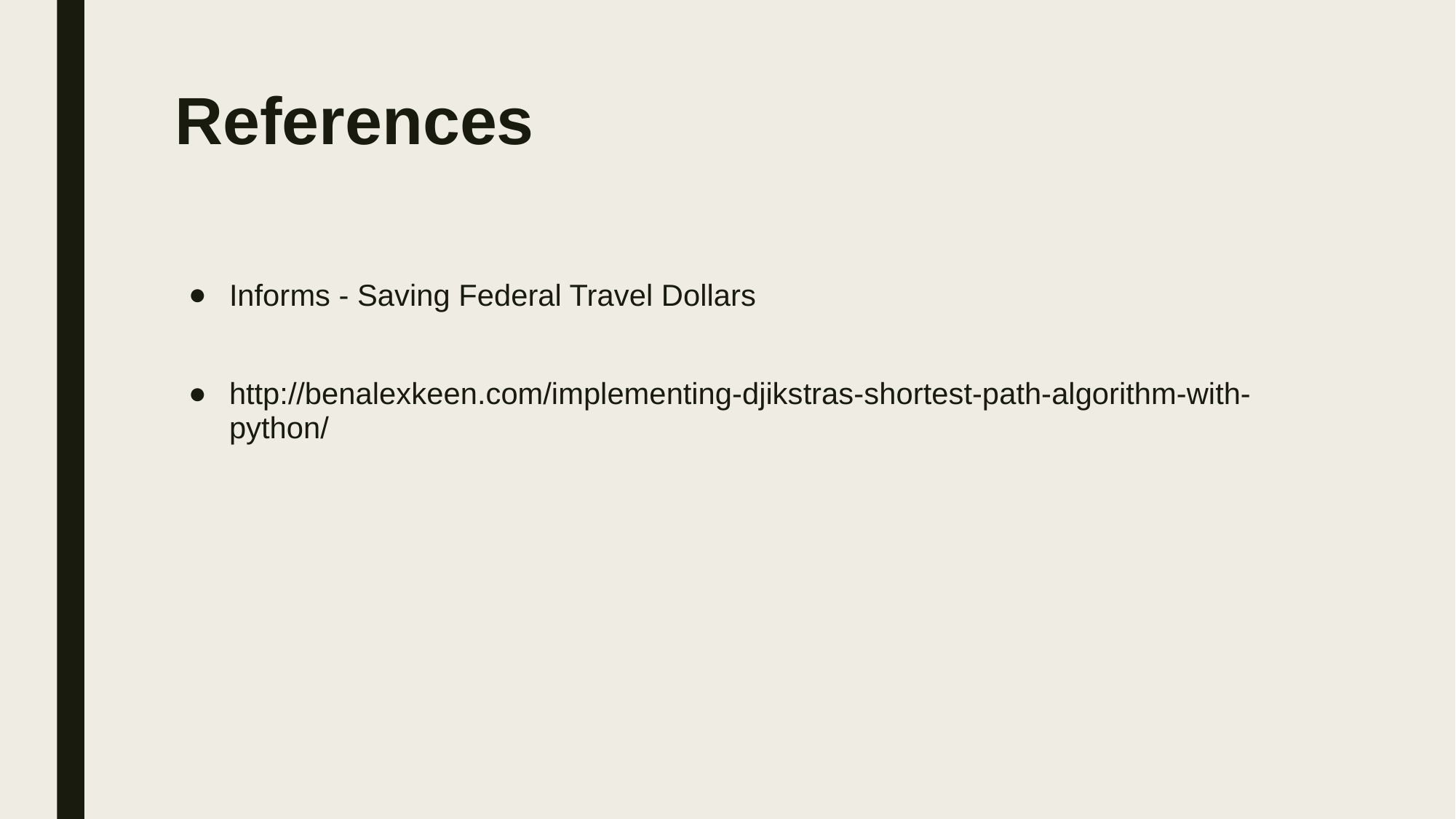

# References
Informs - Saving Federal Travel Dollars

http://benalexkeen.com/implementing-djikstras-shortest-path-algorithm-with-python/